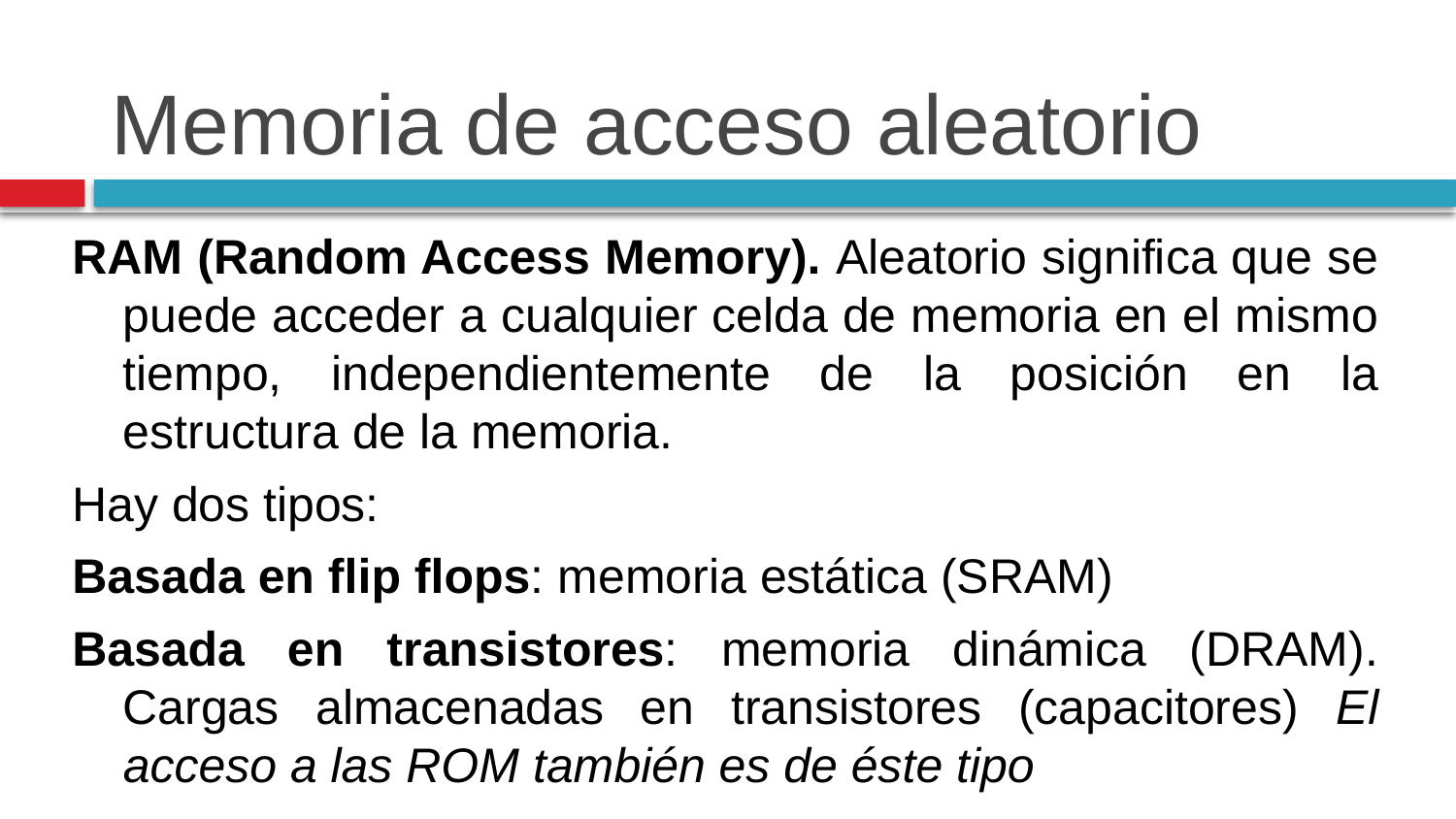

# Memoria de acceso aleatorio
RAM (Random Access Memory). Aleatorio significa que se puede acceder a cualquier celda de memoria en el mismo tiempo, independientemente de la posición en la estructura de la memoria.
Hay dos tipos:
Basada en flip flops: memoria estática (SRAM)
Basada en transistores: memoria dinámica (DRAM). Cargas almacenadas en transistores (capacitores) El acceso a las ROM también es de éste tipo